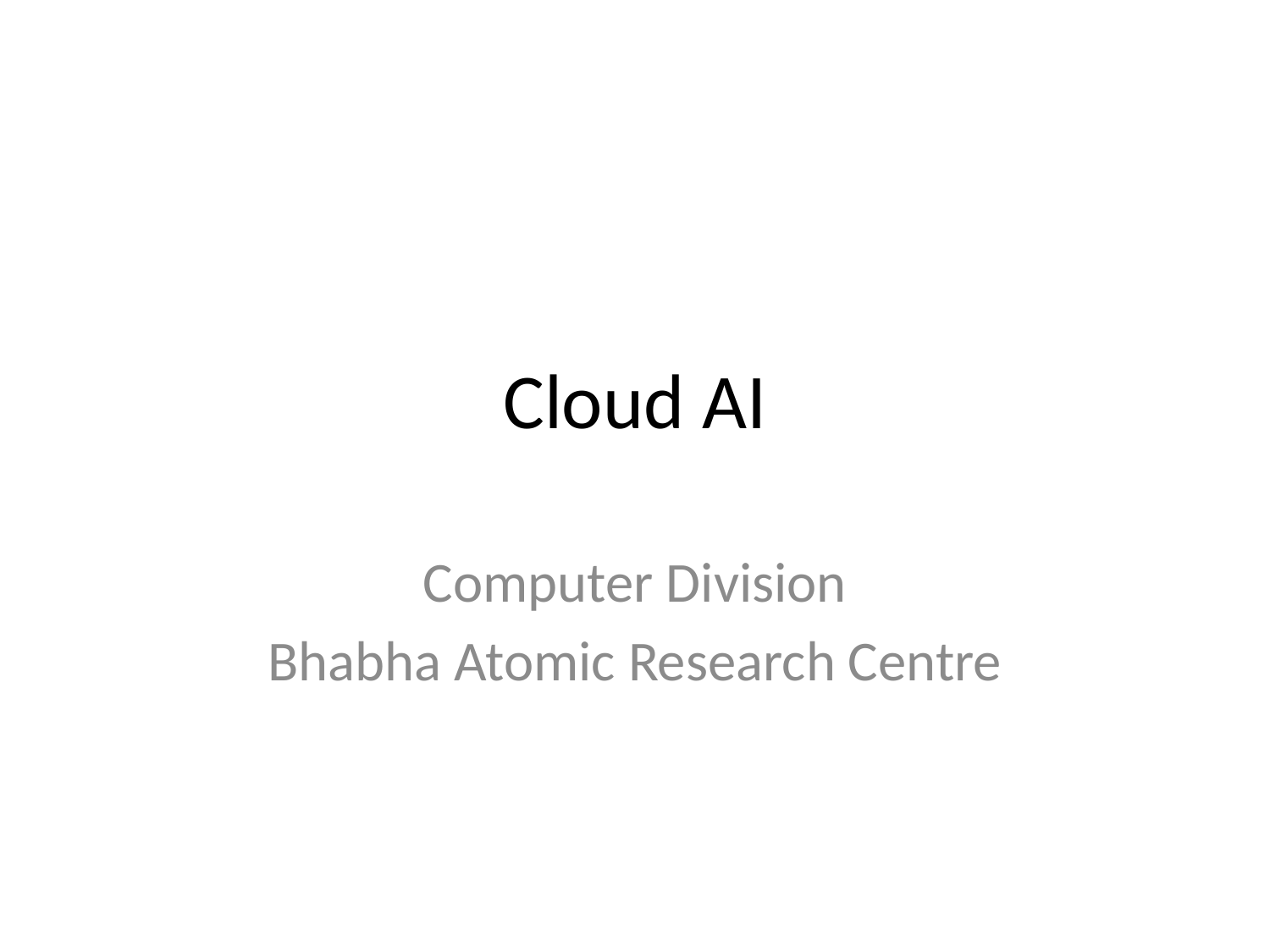

# Cloud AI
Computer Division
Bhabha Atomic Research Centre